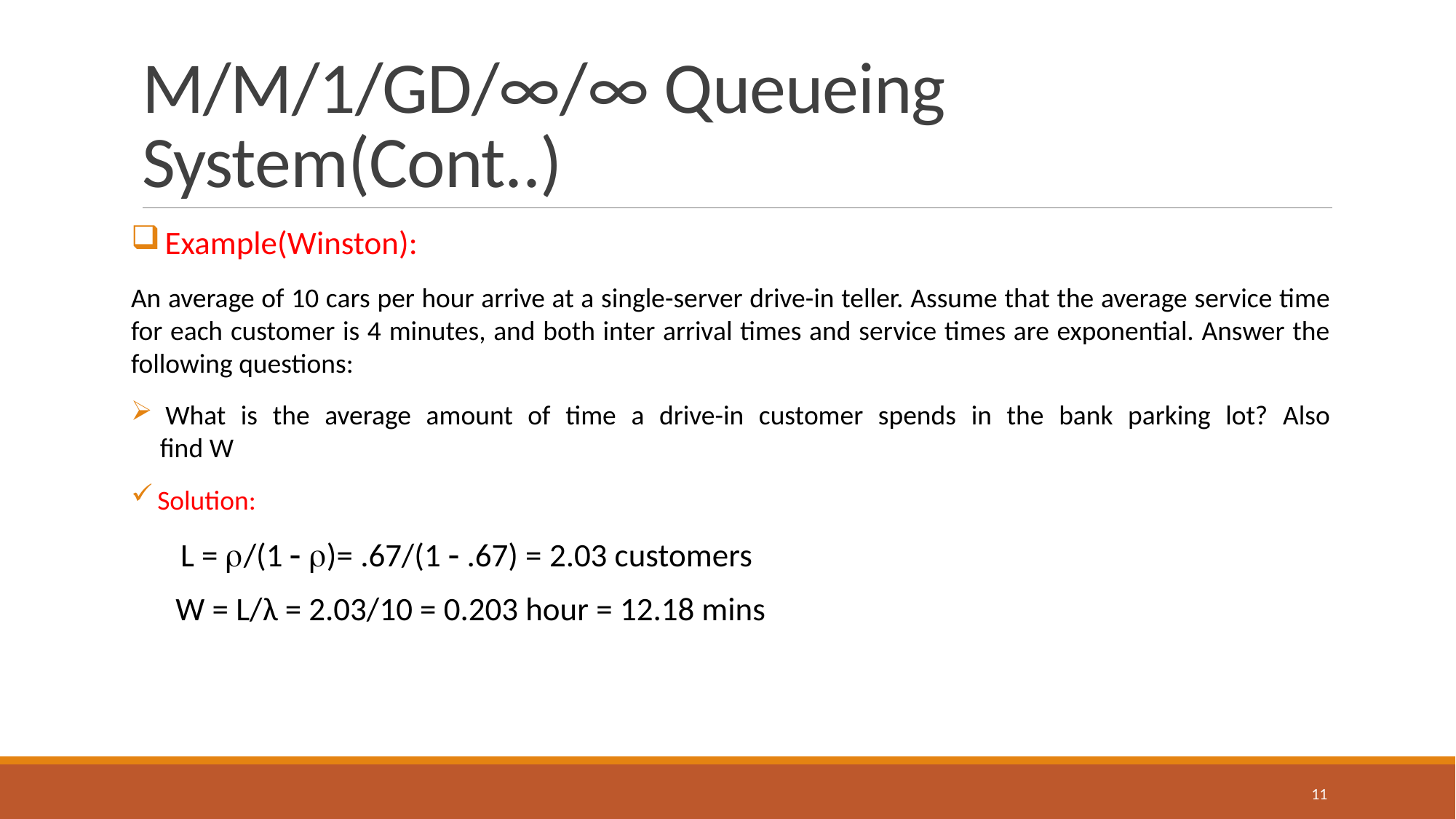

# M/M/1/GD/∞/∞ Queueing System(Cont..)
 Example(Winston):
An average of 10 cars per hour arrive at a single-server drive-in teller. Assume that the average service time for each customer is 4 minutes, and both inter arrival times and service times are exponential. Answer the following questions:
 What is the average amount of time a drive-in customer spends in the bank parking lot? Also
   find W
 Solution:
        L = ρ/(1 − ρ)= .67/(1 − .67) = 2.03 customers
      W = L/λ = 2.03/10 = 0.203 hour = 12.18 mins

11